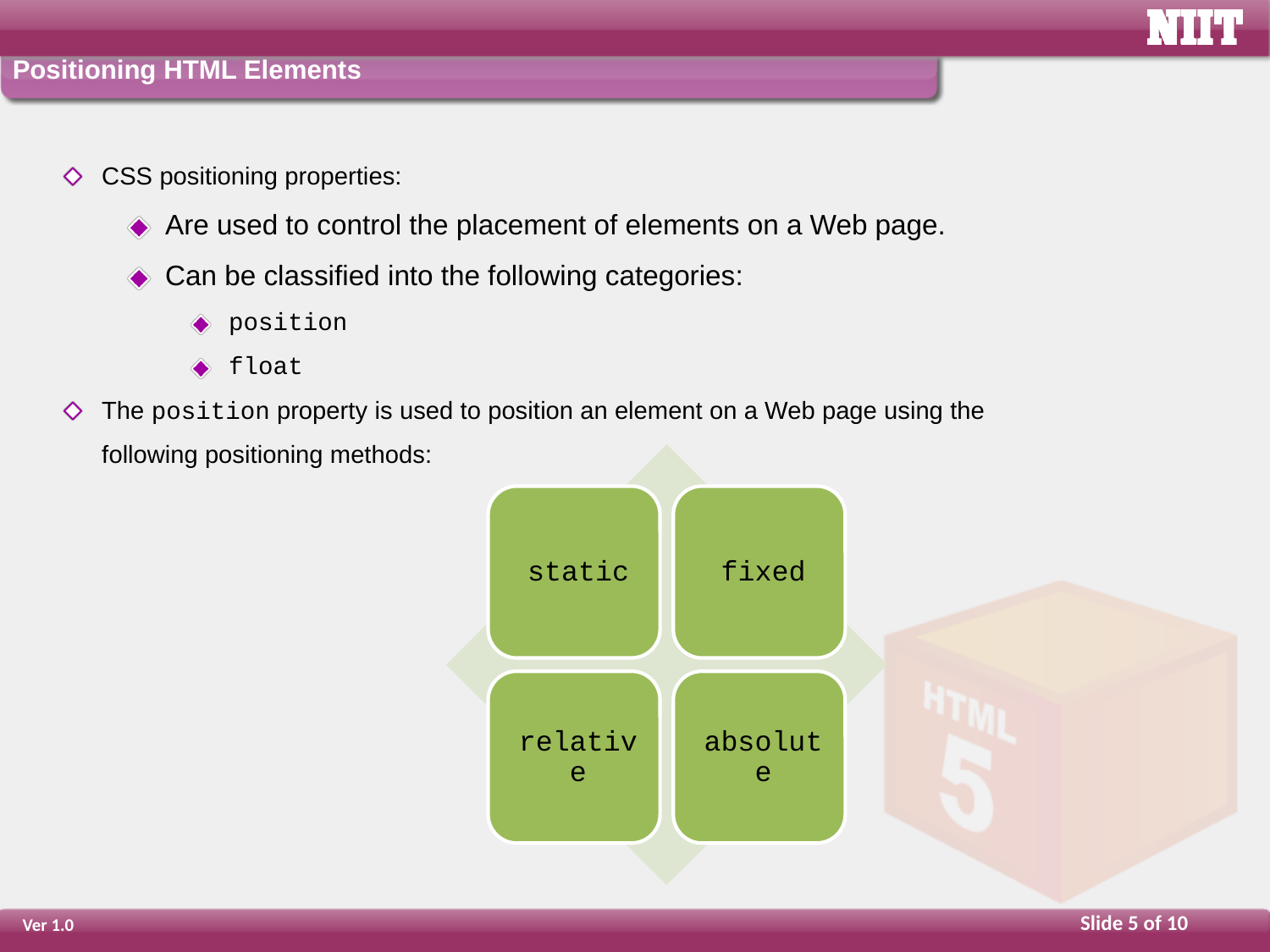

Positioning HTML Elements
CSS positioning properties:
Are used to control the placement of elements on a Web page.
Can be classified into the following categories:
position
float
The position property is used to position an element on a Web page using the
following positioning methods:
static
fixed
relative
absolute